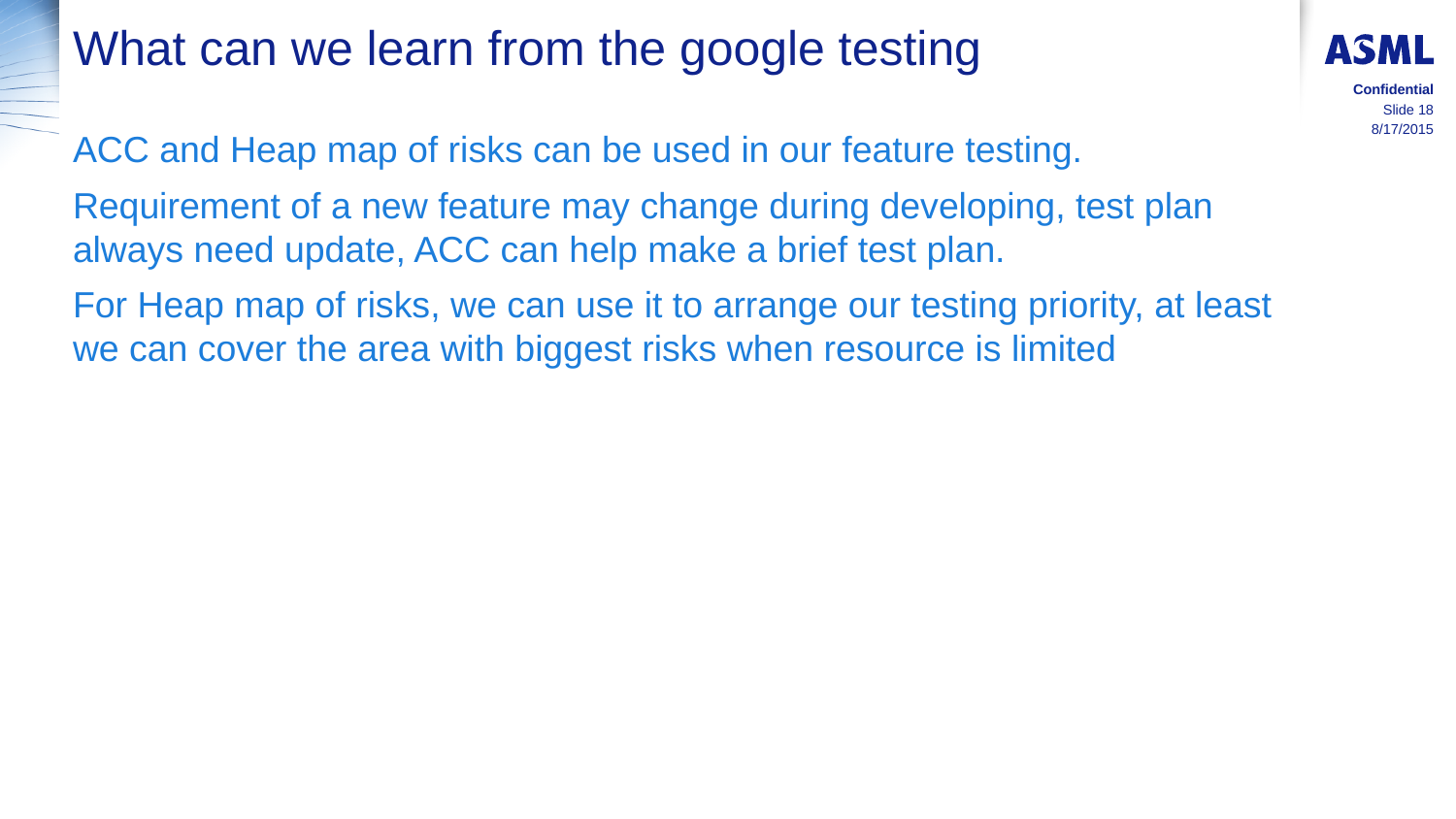

# What can we learn from the google testing
Confidential
Slide 18
8/17/2015
ACC and Heap map of risks can be used in our feature testing.
Requirement of a new feature may change during developing, test plan always need update, ACC can help make a brief test plan.
For Heap map of risks, we can use it to arrange our testing priority, at least we can cover the area with biggest risks when resource is limited